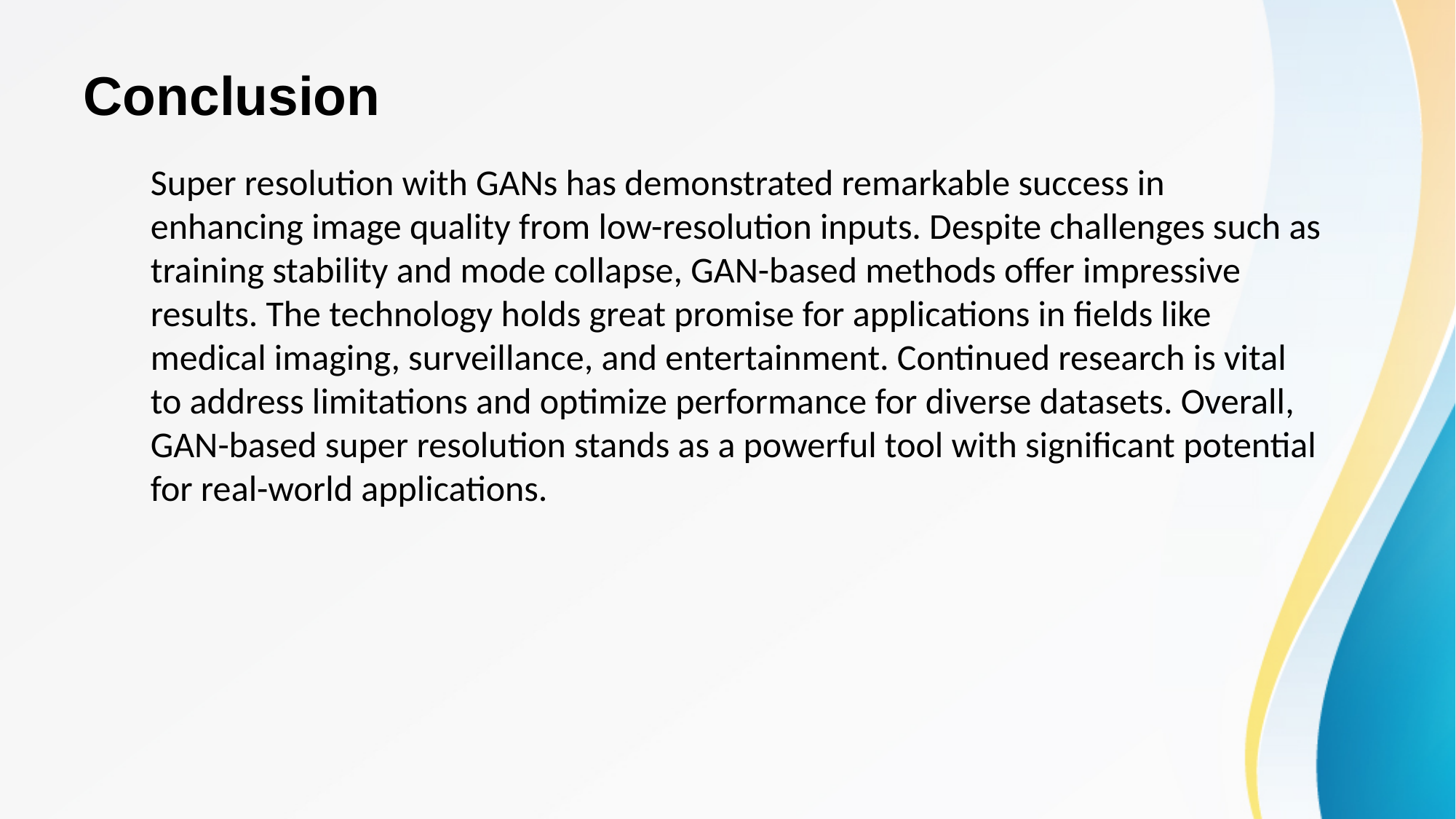

# Conclusion
Super resolution with GANs has demonstrated remarkable success in enhancing image quality from low-resolution inputs. Despite challenges such as training stability and mode collapse, GAN-based methods offer impressive results. The technology holds great promise for applications in fields like medical imaging, surveillance, and entertainment. Continued research is vital to address limitations and optimize performance for diverse datasets. Overall, GAN-based super resolution stands as a powerful tool with significant potential for real-world applications.